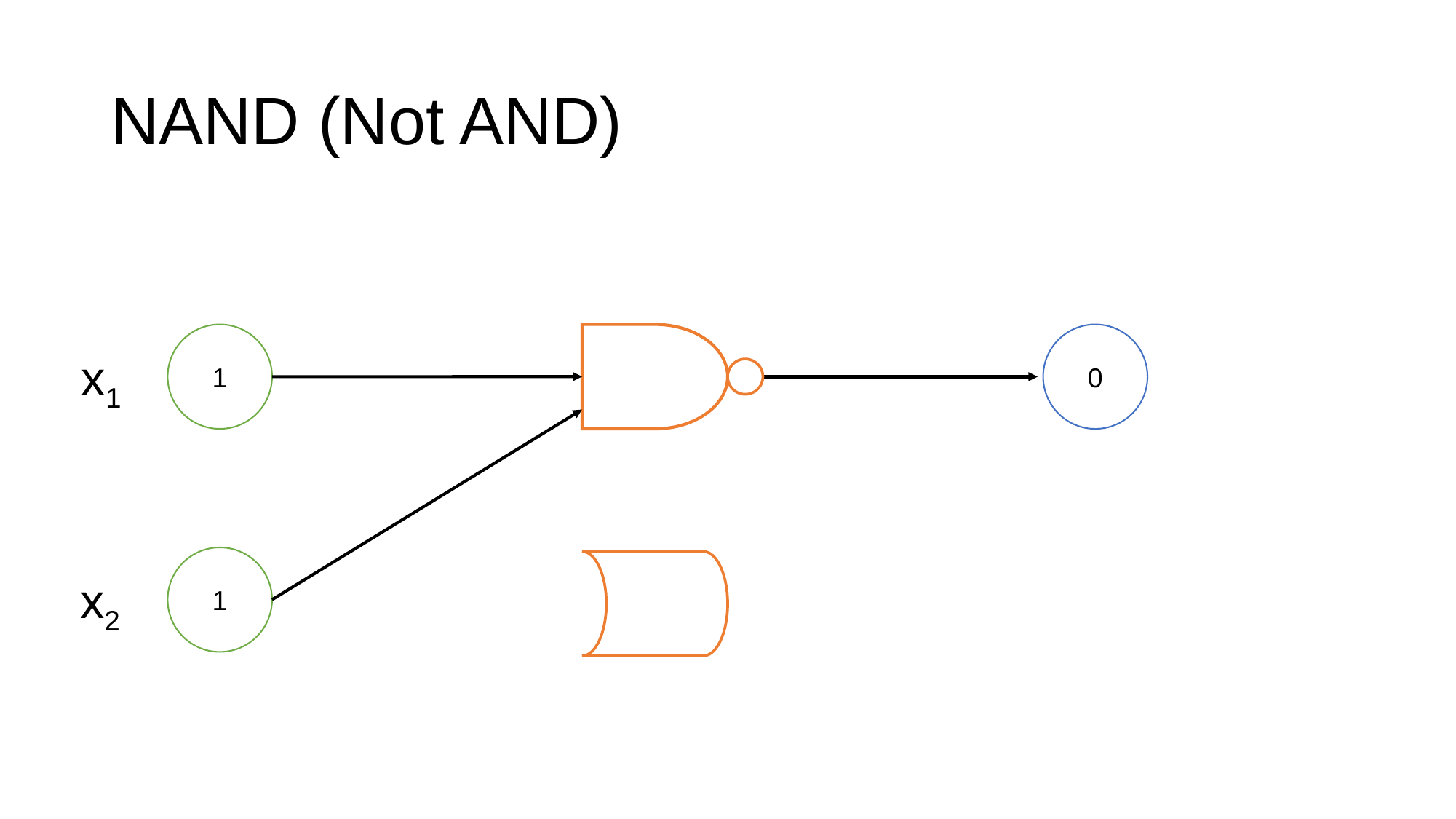

# NAND (Not AND)
1

0
x1

1

x2